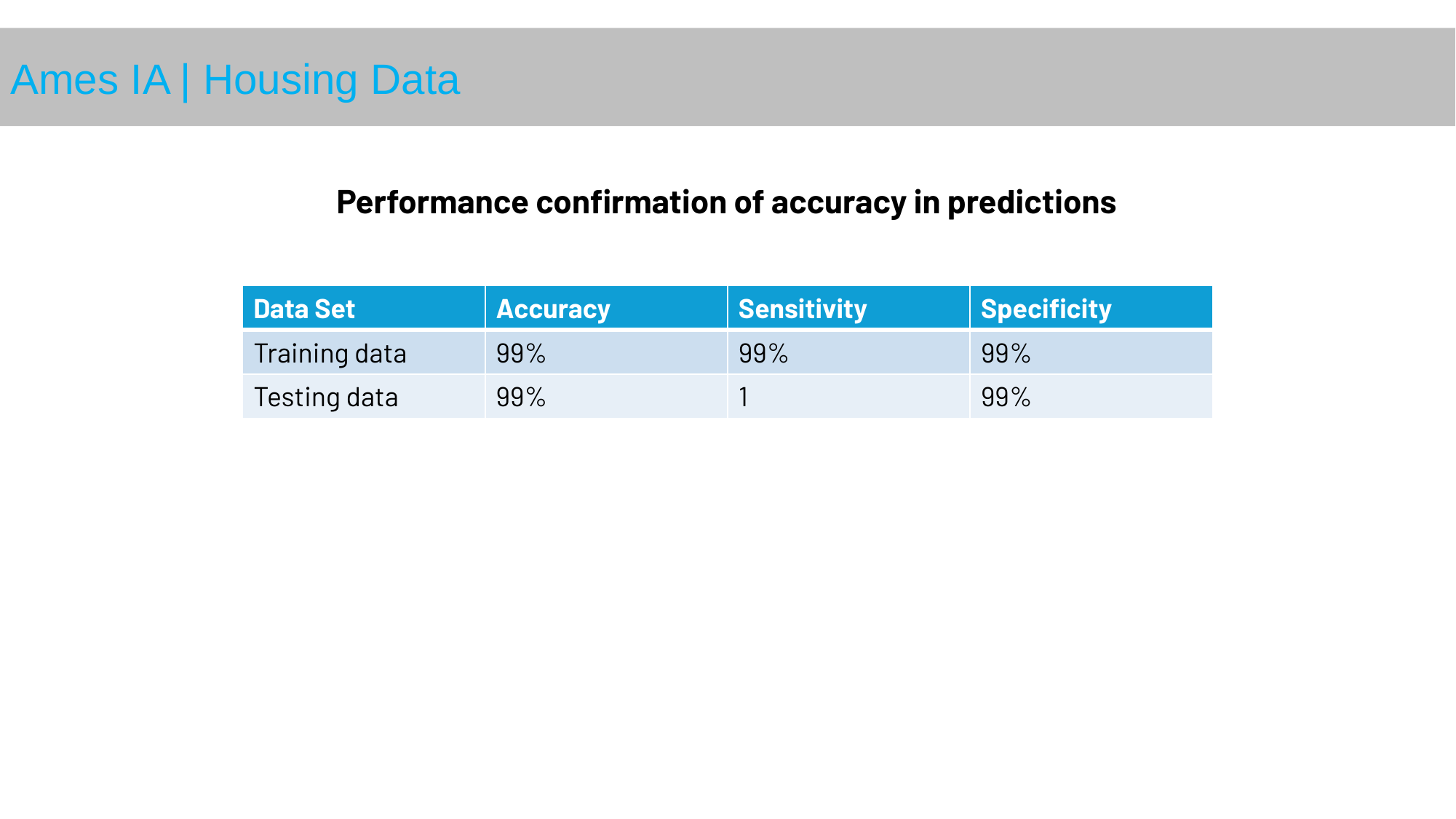

Ames IA | Housing Data

# Performance confirmation of accuracy in predictions
| Data Set | Accuracy | Sensitivity | Specificity |
| --- | --- | --- | --- |
| Training data | 99% | 99% | 99% |
| Testing data | 99% | 1 | 99% |